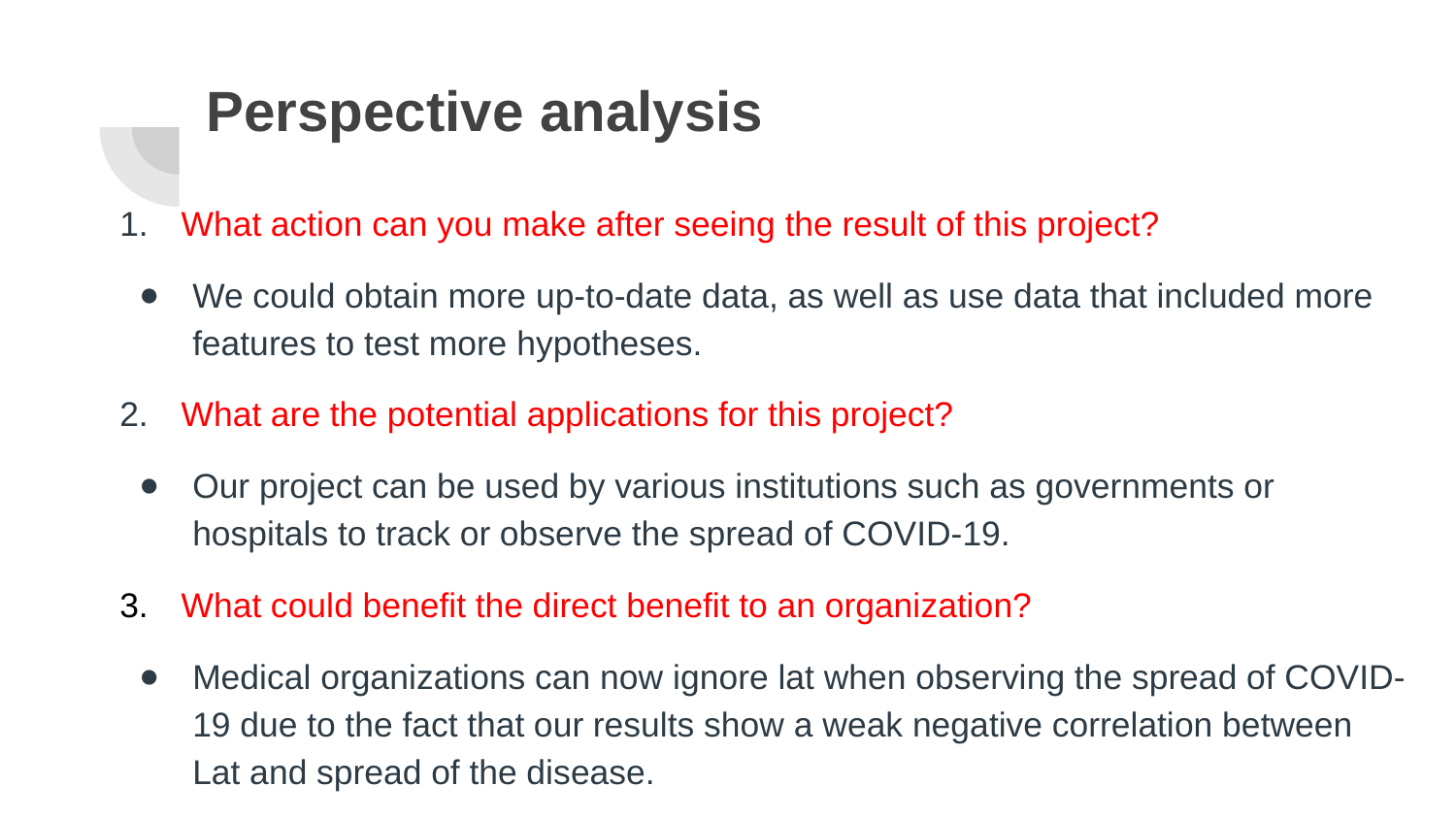

# Perspective analysis
1.     What action can you make after seeing the result of this project?
We could obtain more up-to-date data, as well as use data that included more features to test more hypotheses.
2.     What are the potential applications for this project?
Our project can be used by various institutions such as governments or hospitals to track or observe the spread of COVID-19.
3.     What could benefit the direct benefit to an organization?
Medical organizations can now ignore lat when observing the spread of COVID-19 due to the fact that our results show a weak negative correlation between Lat and spread of the disease.